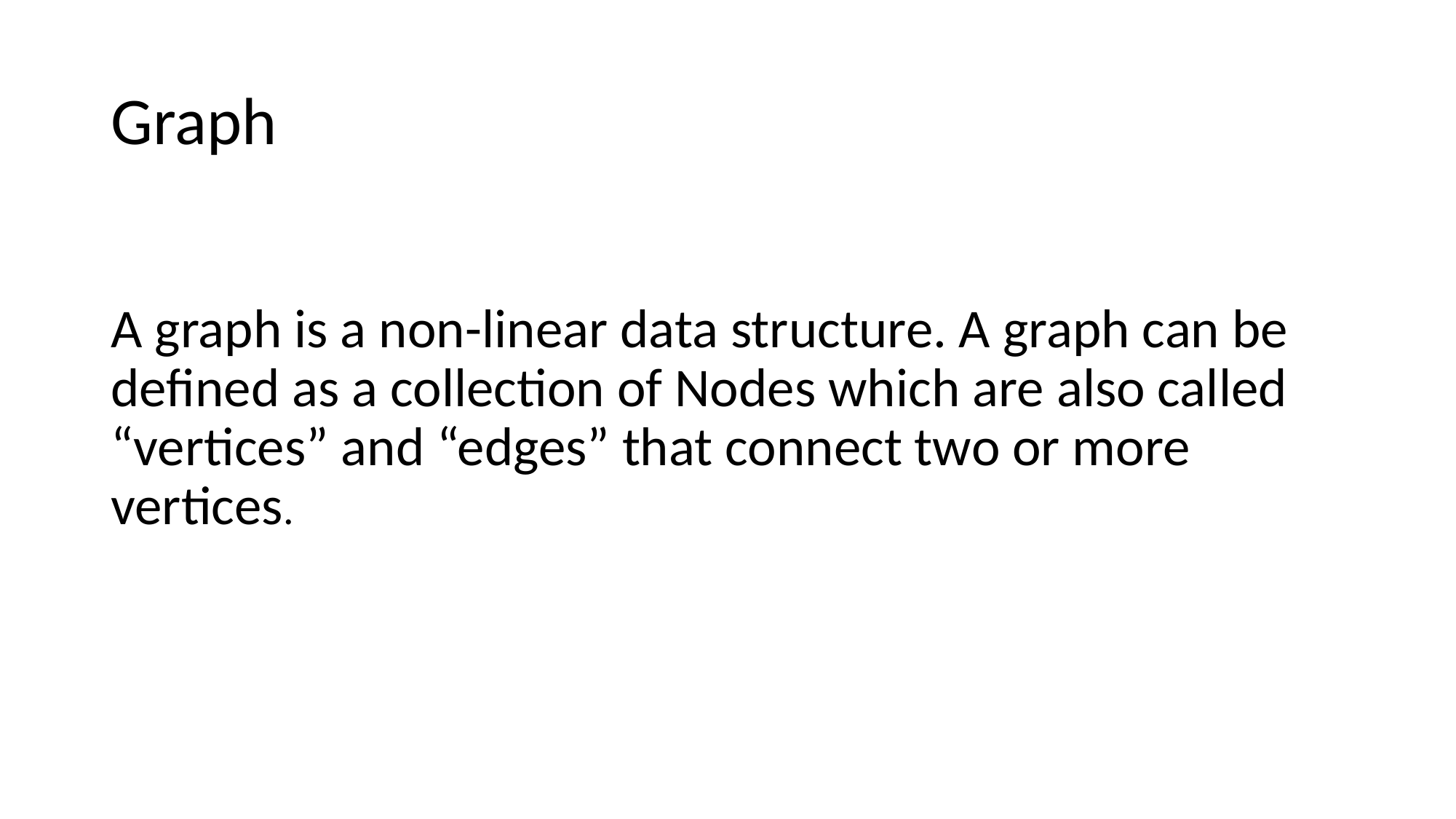

# Graph
A graph is a non-linear data structure. A graph can be defined as a collection of Nodes which are also called “vertices” and “edges” that connect two or more vertices.